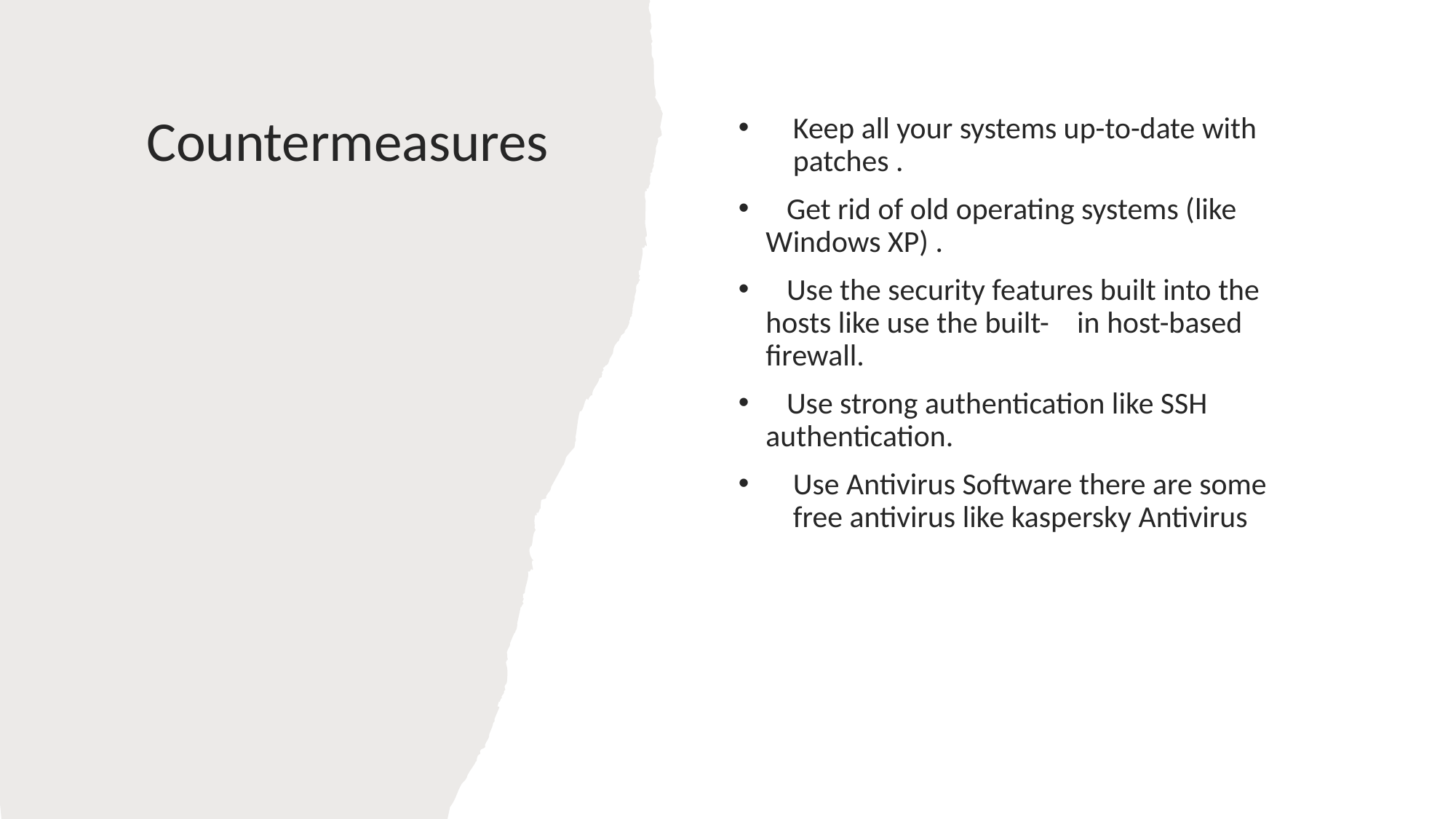

# Countermeasures
Keep all your systems up-to-date with patches .
   Get rid of old operating systems (like Windows XP) .
   Use the security features built into the hosts like use the built-    in host-based firewall.
   Use strong authentication like SSH authentication.
Use Antivirus Software there are some free antivirus like kaspersky Antivirus